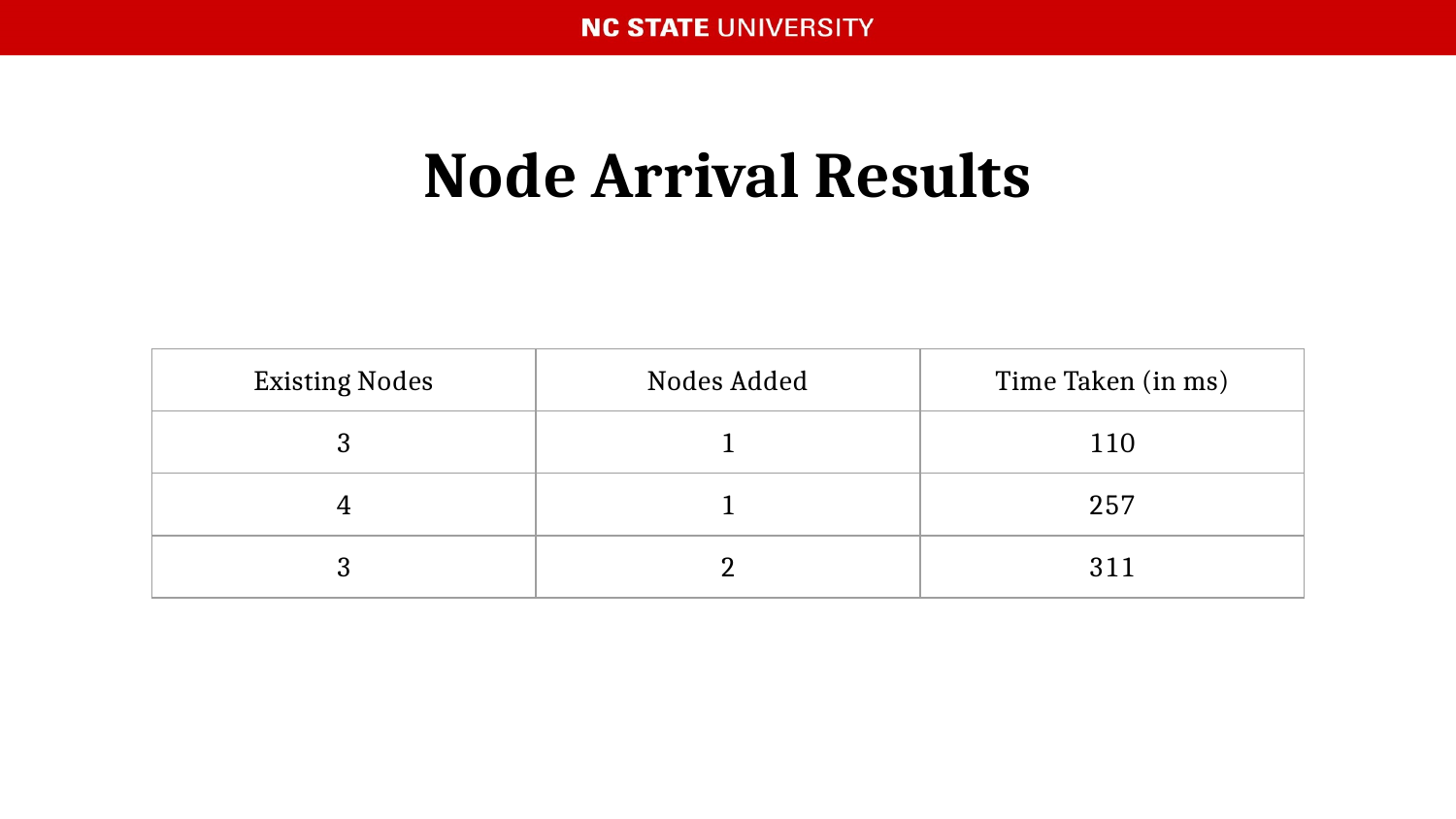

# Node Arrival Results
| Existing Nodes | Nodes Added | Time Taken (in ms) |
| --- | --- | --- |
| 3 | 1 | 110 |
| 4 | 1 | 257 |
| 3 | 2 | 311 |